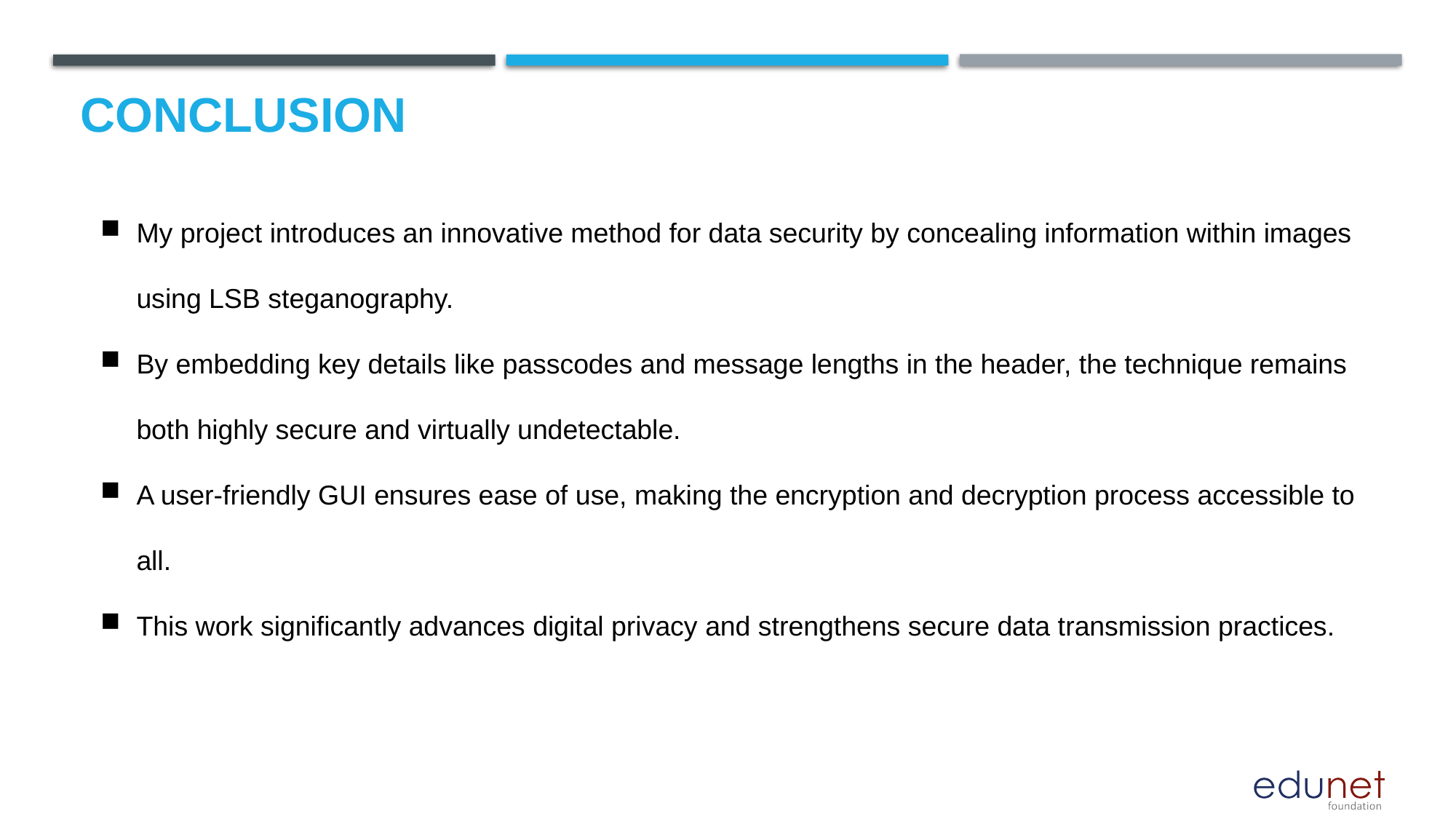

# Conclusion

My project introduces an innovative method for data security by concealing information within images using LSB steganography.
By embedding key details like passcodes and message lengths in the header, the technique remains both highly secure and virtually undetectable.
A user-friendly GUI ensures ease of use, making the encryption and decryption process accessible to all.
This work significantly advances digital privacy and strengthens secure data transmission practices.